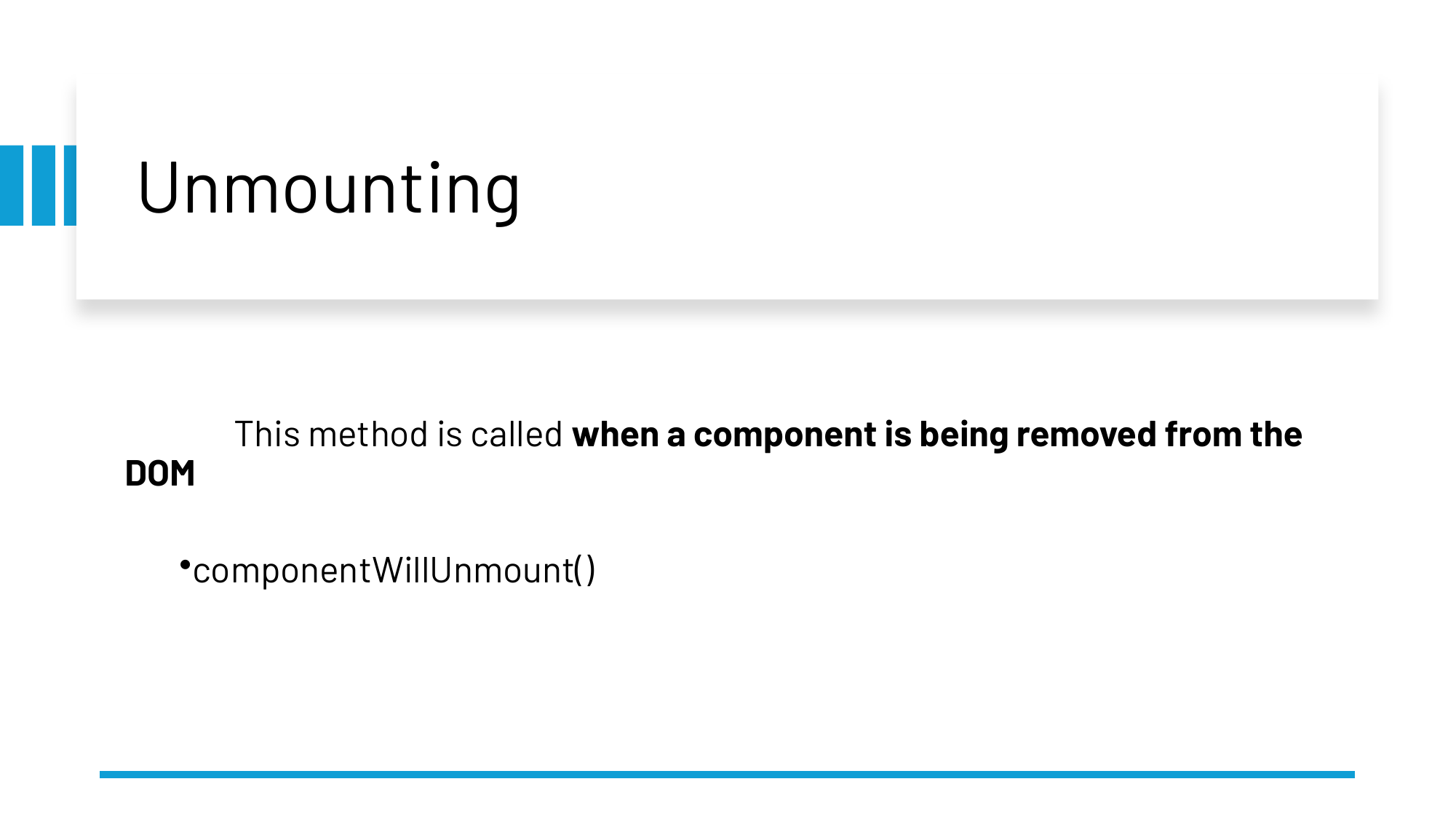

# Unmounting

	This method is called when a component is being removed from the DOM

componentWillUnmount()